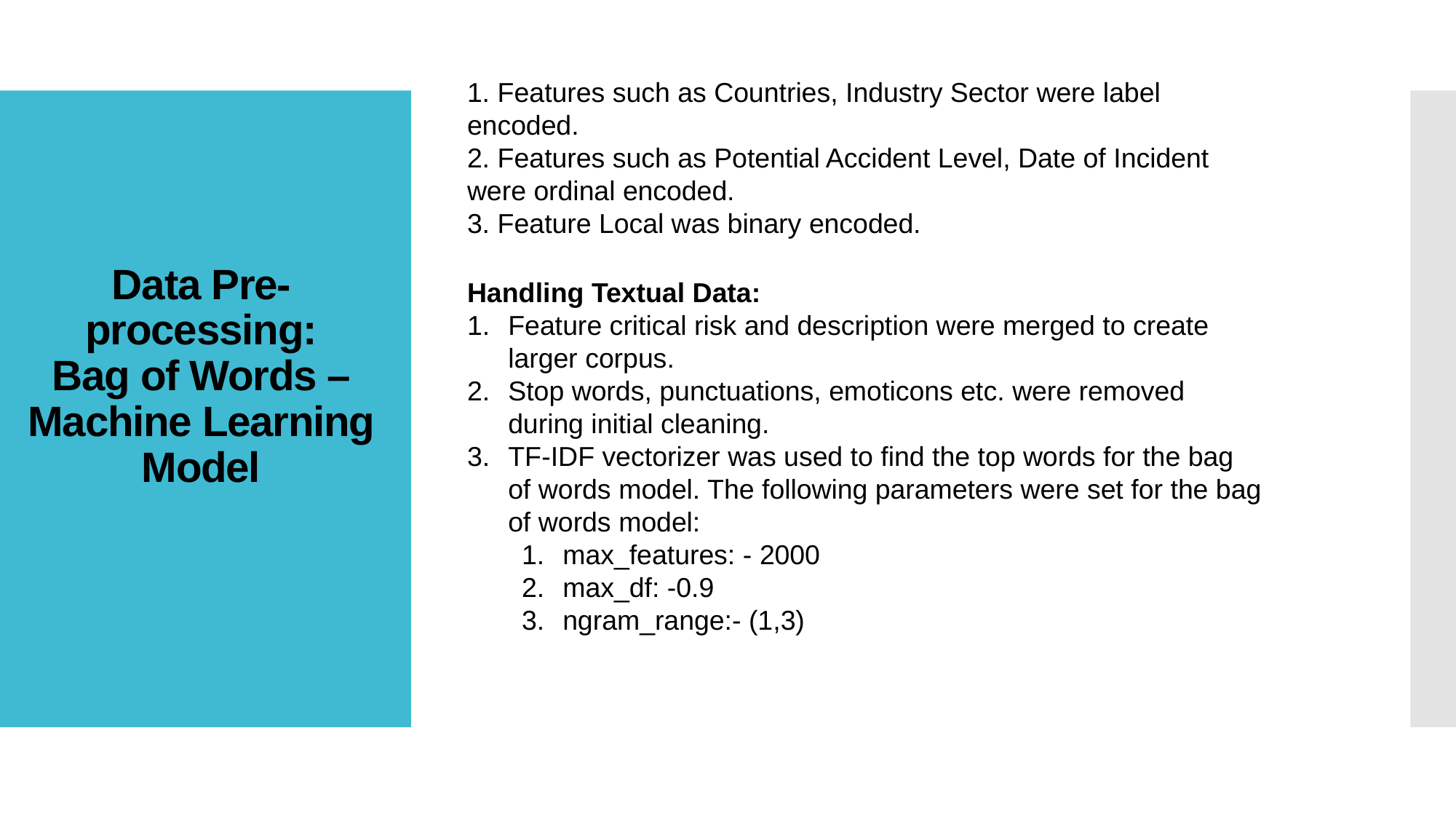

1. Features such as Countries, Industry Sector were label encoded.
2. Features such as Potential Accident Level, Date of Incident were ordinal encoded.
3. Feature Local was binary encoded.
# Data Pre-processing: Bag of Words – Machine Learning Model
Handling Textual Data:
Feature critical risk and description were merged to create larger corpus.
Stop words, punctuations, emoticons etc. were removed during initial cleaning.
TF-IDF vectorizer was used to find the top words for the bag of words model. The following parameters were set for the bag of words model:
max_features: - 2000
max_df: -0.9
ngram_range:- (1,3)